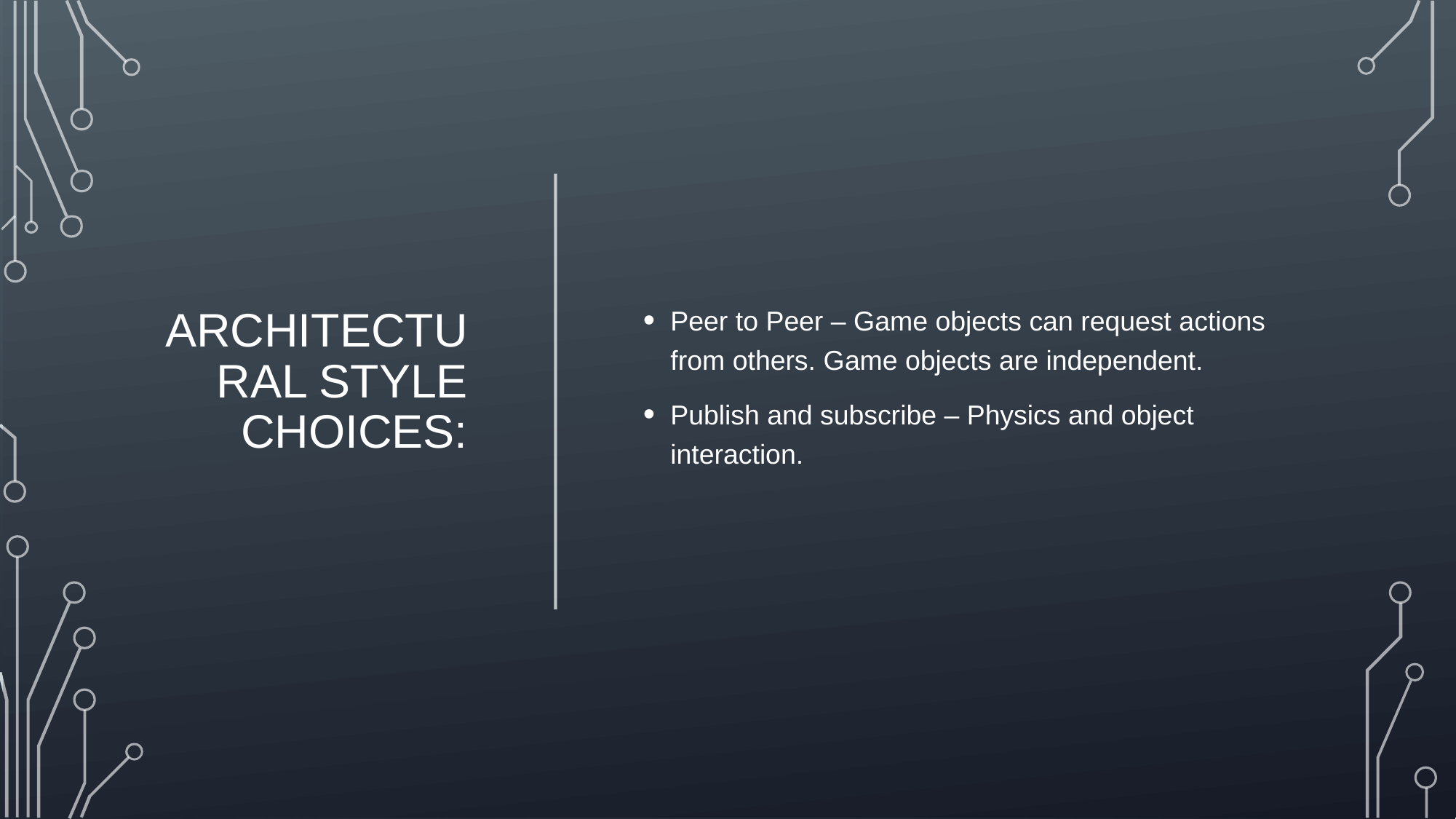

# Architectural style choices:
Peer to Peer – Game objects can request actions from others. Game objects are independent.
Publish and subscribe – Physics and object interaction.